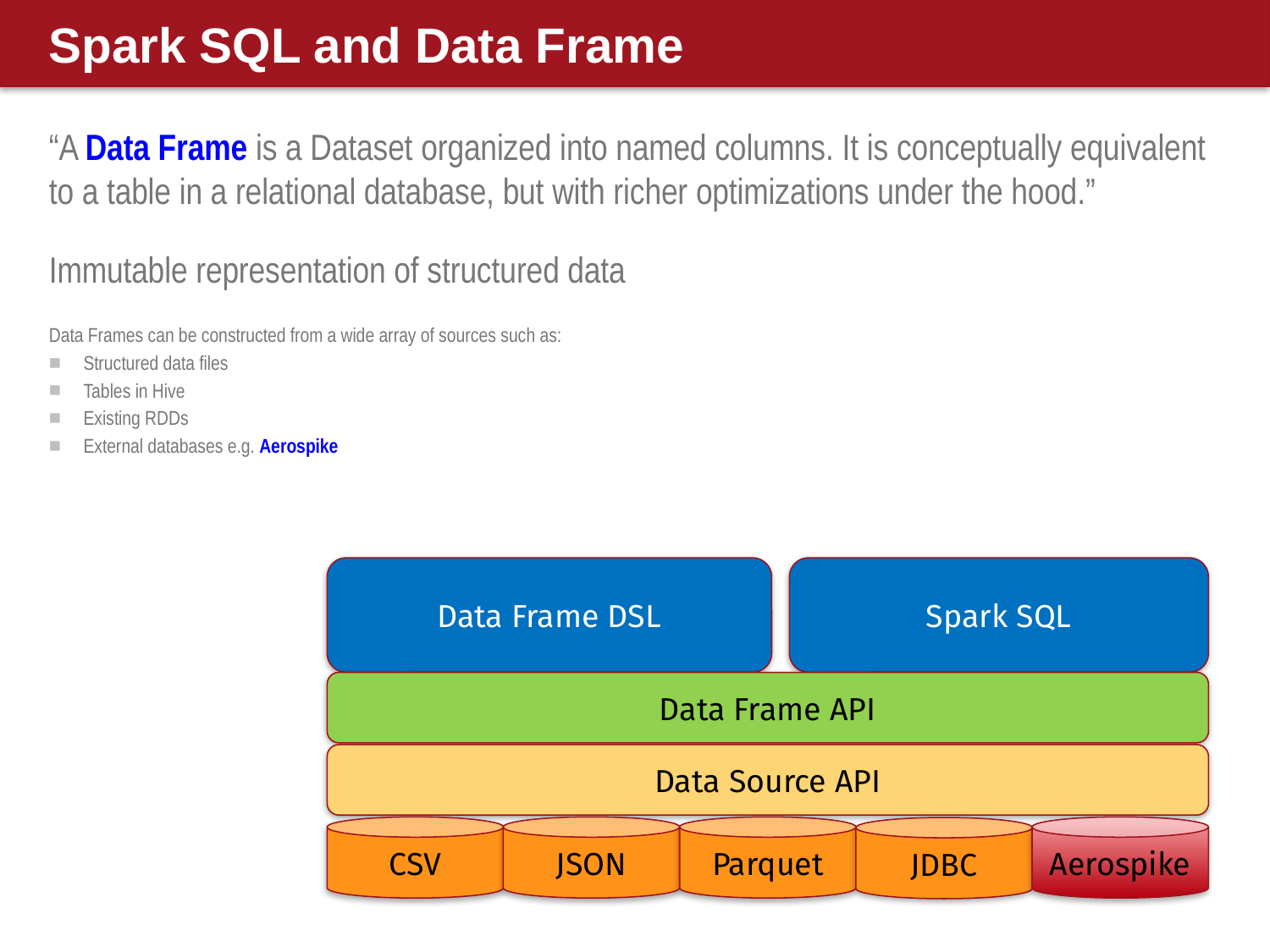

# Spark SQL and Data Frame
“A Data Frame is a Dataset organized into named columns. It is conceptually equivalent to a table in a relational database, but with richer optimizations under the hood.”

Immutable representation of structured data

Data Frames can be constructed from a wide array of sources such as:
Structured data files
Tables in Hive
Existing RDDs
External databases e.g. Aerospike

Data Frame DSL
Spark SQL
Data Frame API
Data Source API
CSV
JSON
Parquet
Aerospike
JDBC